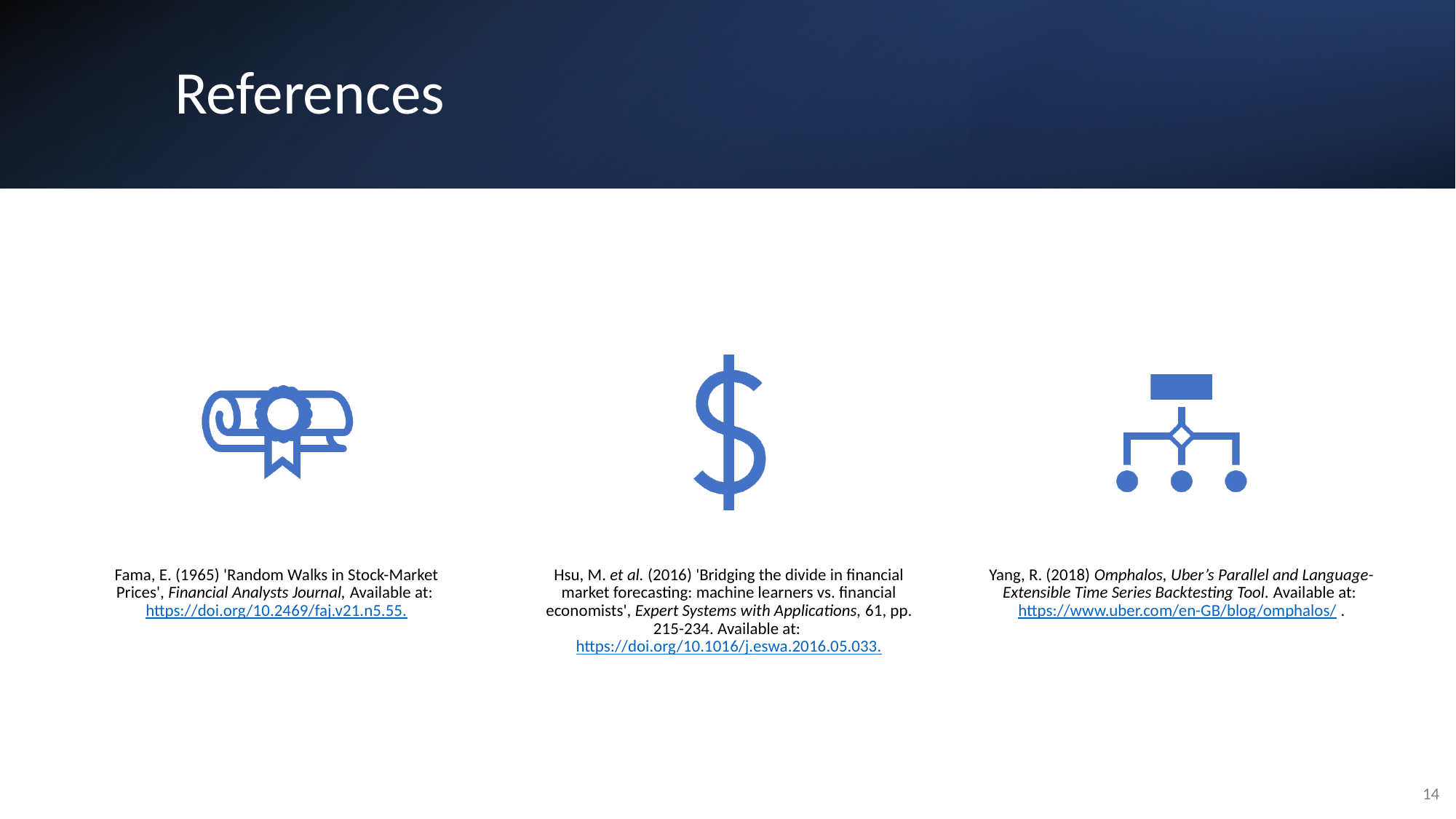

# References
Fama, E. (1965) 'Random Walks in Stock-Market Prices', Financial Analysts Journal, Available at: https://doi.org/10.2469/faj.v21.n5.55.
Hsu, M. et al. (2016) 'Bridging the divide in financial market forecasting: machine learners vs. financial economists', Expert Systems with Applications, 61, pp. 215-234. Available at: https://doi.org/10.1016/j.eswa.2016.05.033.
Yang, R. (2018) Omphalos, Uber’s Parallel and Language-Extensible Time Series Backtesting Tool. Available at: https://www.uber.com/en-GB/blog/omphalos/ .
14